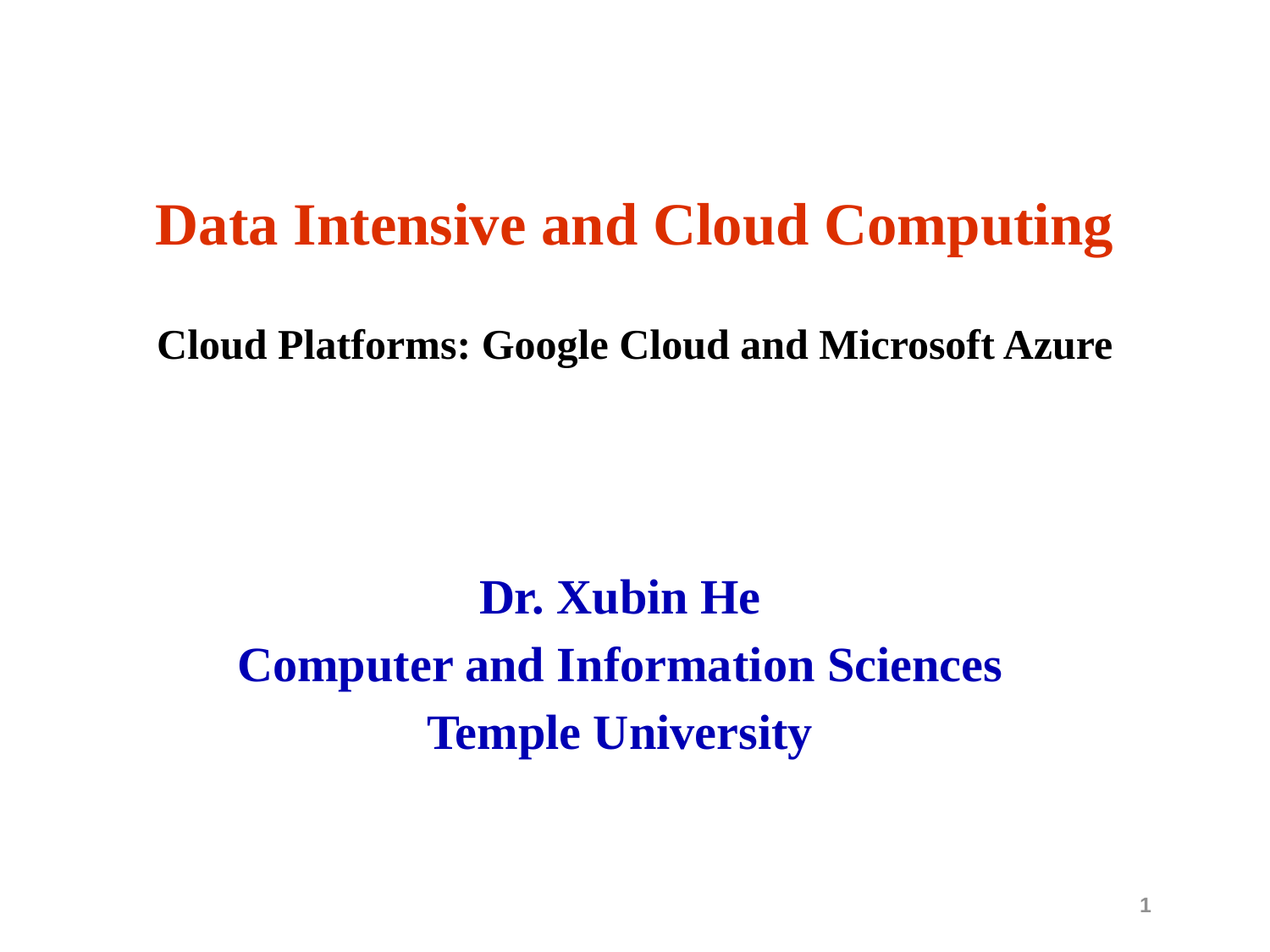

# Data Intensive and Cloud Computing Cloud Platforms: Google Cloud and Microsoft Azure
Dr. Xubin He
Computer and Information Sciences
Temple University